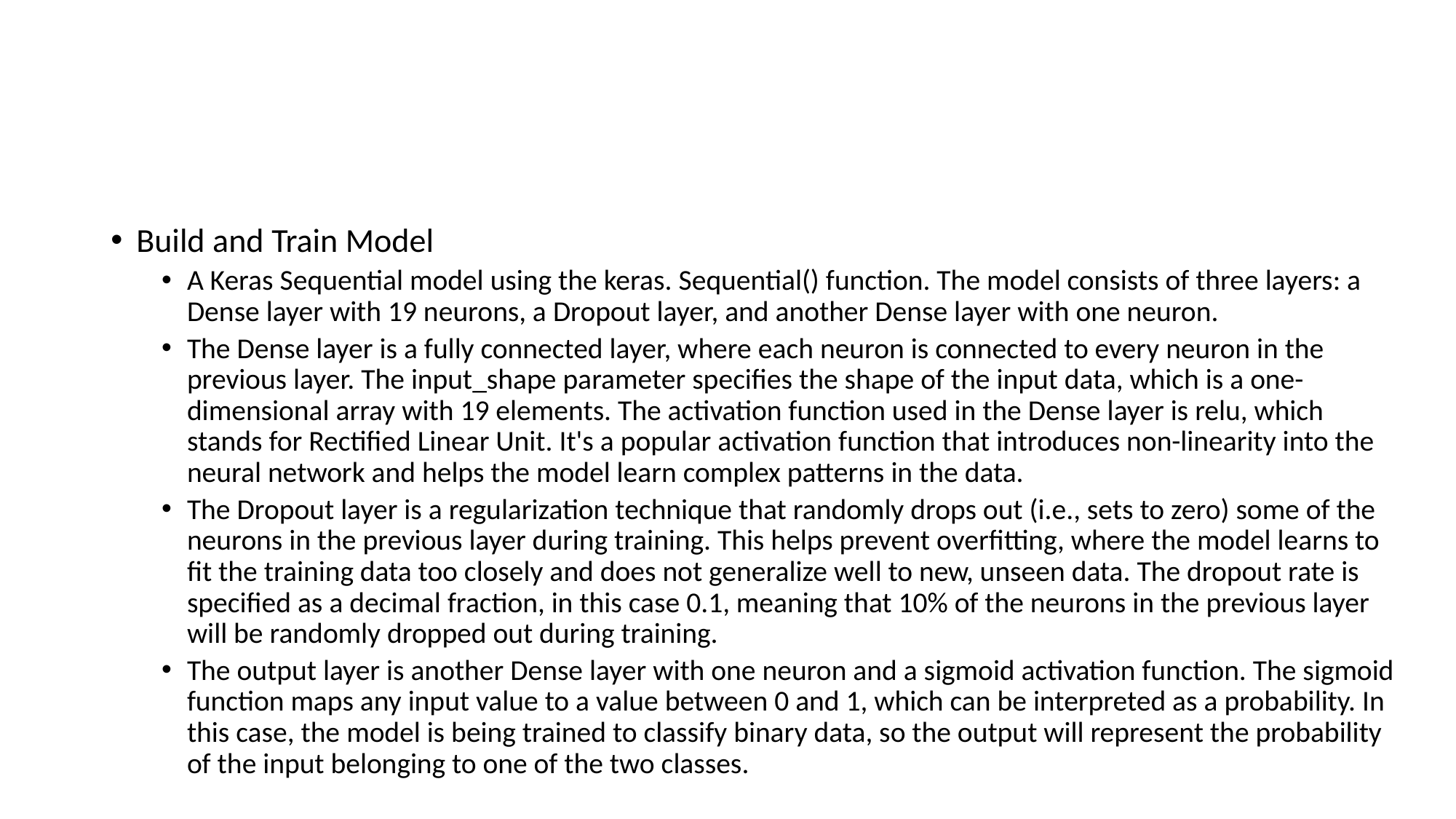

Build and Train Model
A Keras Sequential model using the keras. Sequential() function. The model consists of three layers: a Dense layer with 19 neurons, a Dropout layer, and another Dense layer with one neuron.
The Dense layer is a fully connected layer, where each neuron is connected to every neuron in the previous layer. The input_shape parameter specifies the shape of the input data, which is a one-dimensional array with 19 elements. The activation function used in the Dense layer is relu, which stands for Rectified Linear Unit. It's a popular activation function that introduces non-linearity into the neural network and helps the model learn complex patterns in the data.
The Dropout layer is a regularization technique that randomly drops out (i.e., sets to zero) some of the neurons in the previous layer during training. This helps prevent overfitting, where the model learns to fit the training data too closely and does not generalize well to new, unseen data. The dropout rate is specified as a decimal fraction, in this case 0.1, meaning that 10% of the neurons in the previous layer will be randomly dropped out during training.
The output layer is another Dense layer with one neuron and a sigmoid activation function. The sigmoid function maps any input value to a value between 0 and 1, which can be interpreted as a probability. In this case, the model is being trained to classify binary data, so the output will represent the probability of the input belonging to one of the two classes.